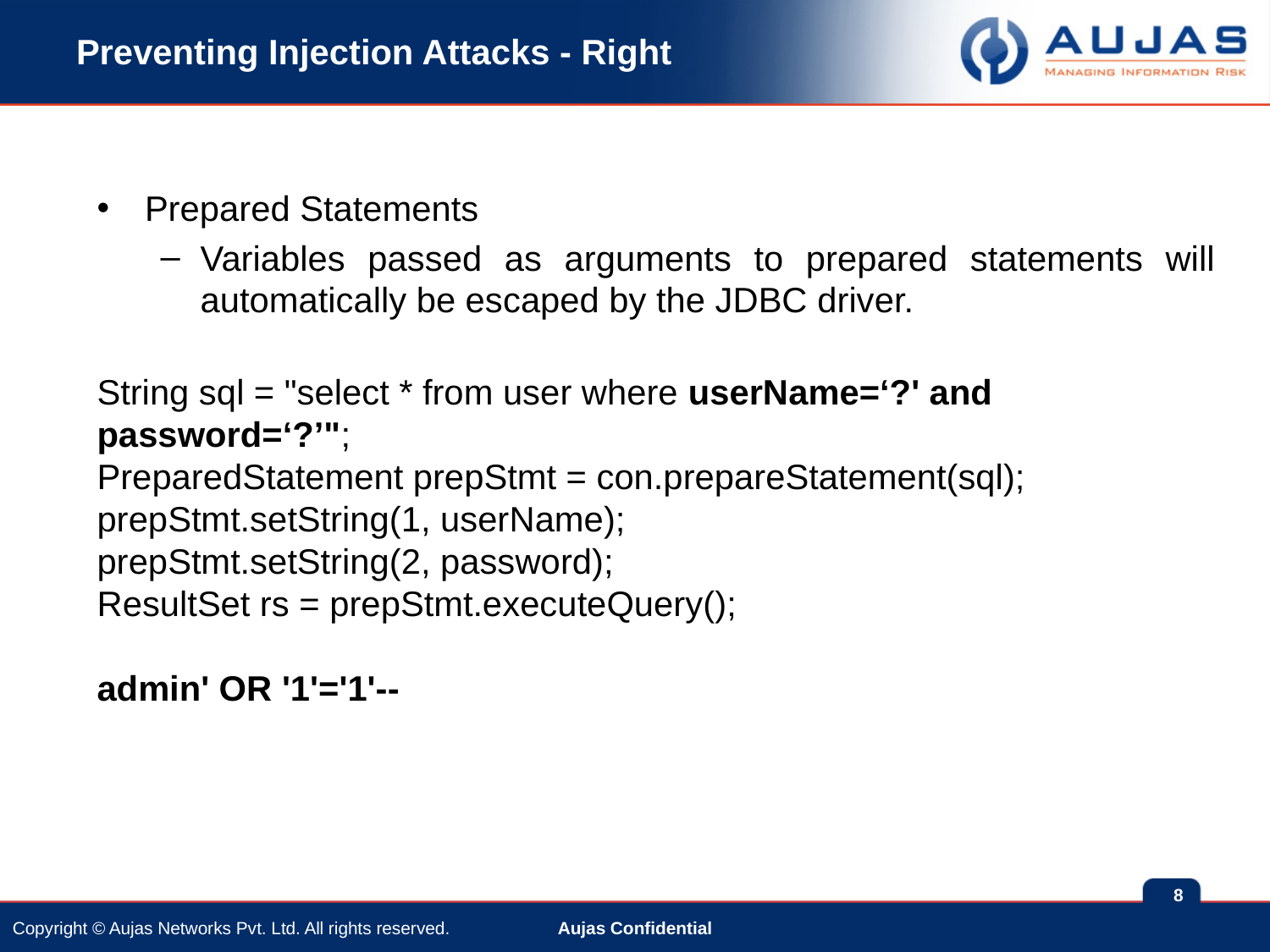

# Preventing Injection Attacks - Right

Prepared Statements
Variables passed as arguments to prepared statements will automatically be escaped by the JDBC driver.

String sql = "select * from user where userName=‘?' and password=‘?’";
PreparedStatement prepStmt = con.prepareStatement(sql);
prepStmt.setString(1, userName);
prepStmt.setString(2, password);
ResultSet rs = prepStmt.executeQuery();

admin' OR '1'='1'--

8
Aujas Confidential